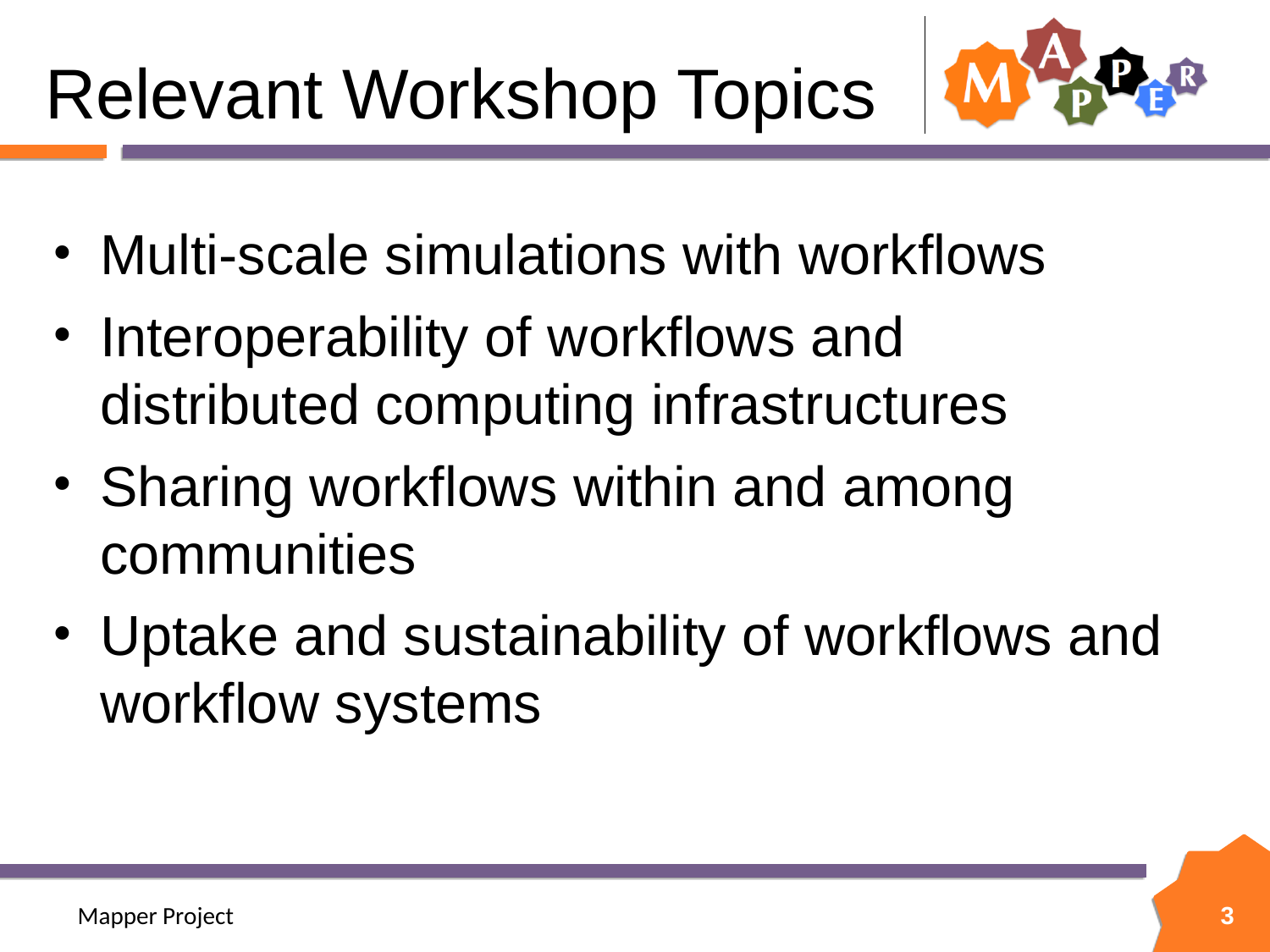

# Relevant Workshop Topics
Multi-scale simulations with workflows
Interoperability of workflows and distributed computing infrastructures
Sharing workflows within and among communities
Uptake and sustainability of workflows and workflow systems
Mapper Project